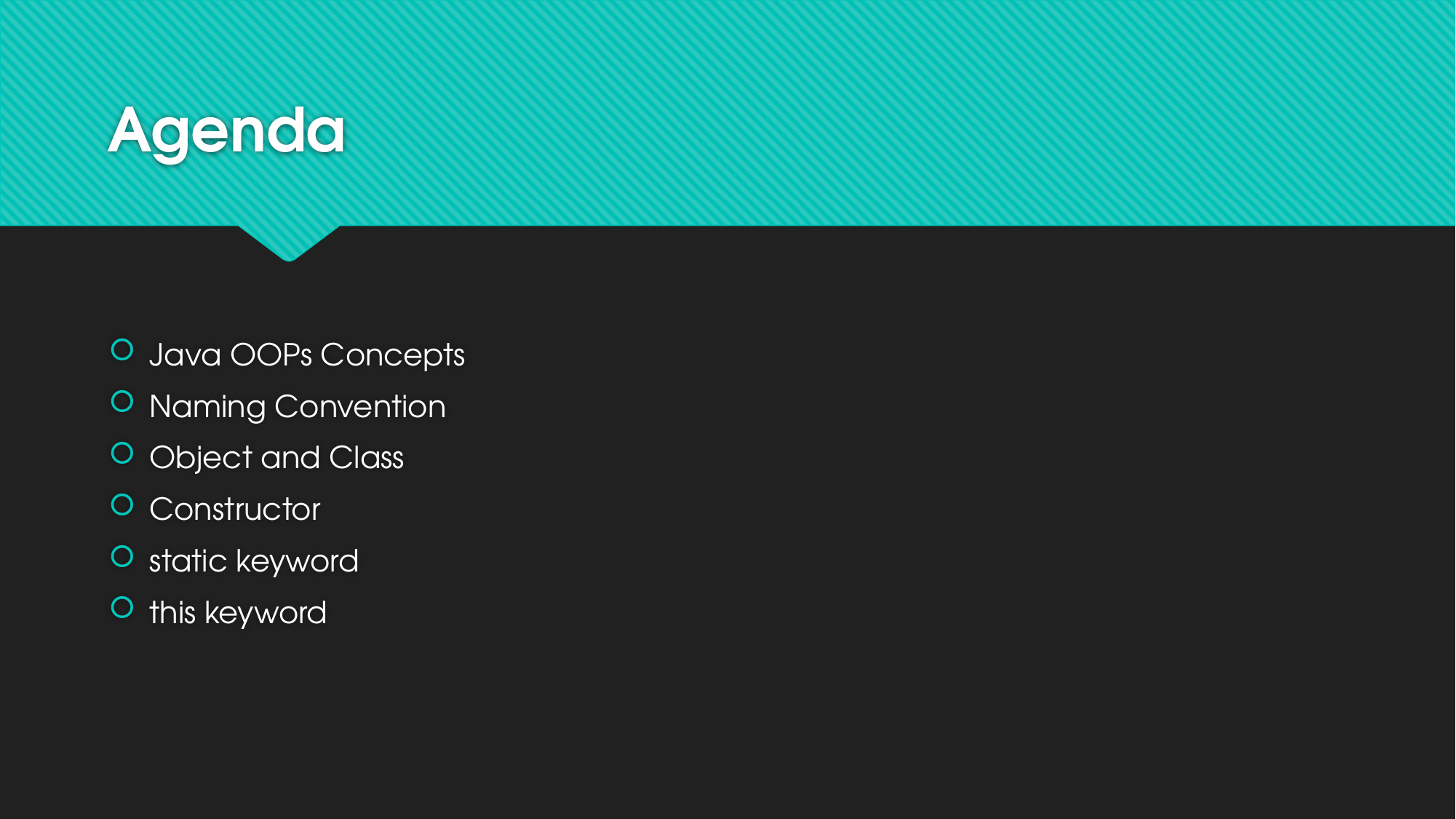

# Agenda
Java OOPs Concepts
Naming Convention
Object and Class
Constructor
static keyword
this keyword